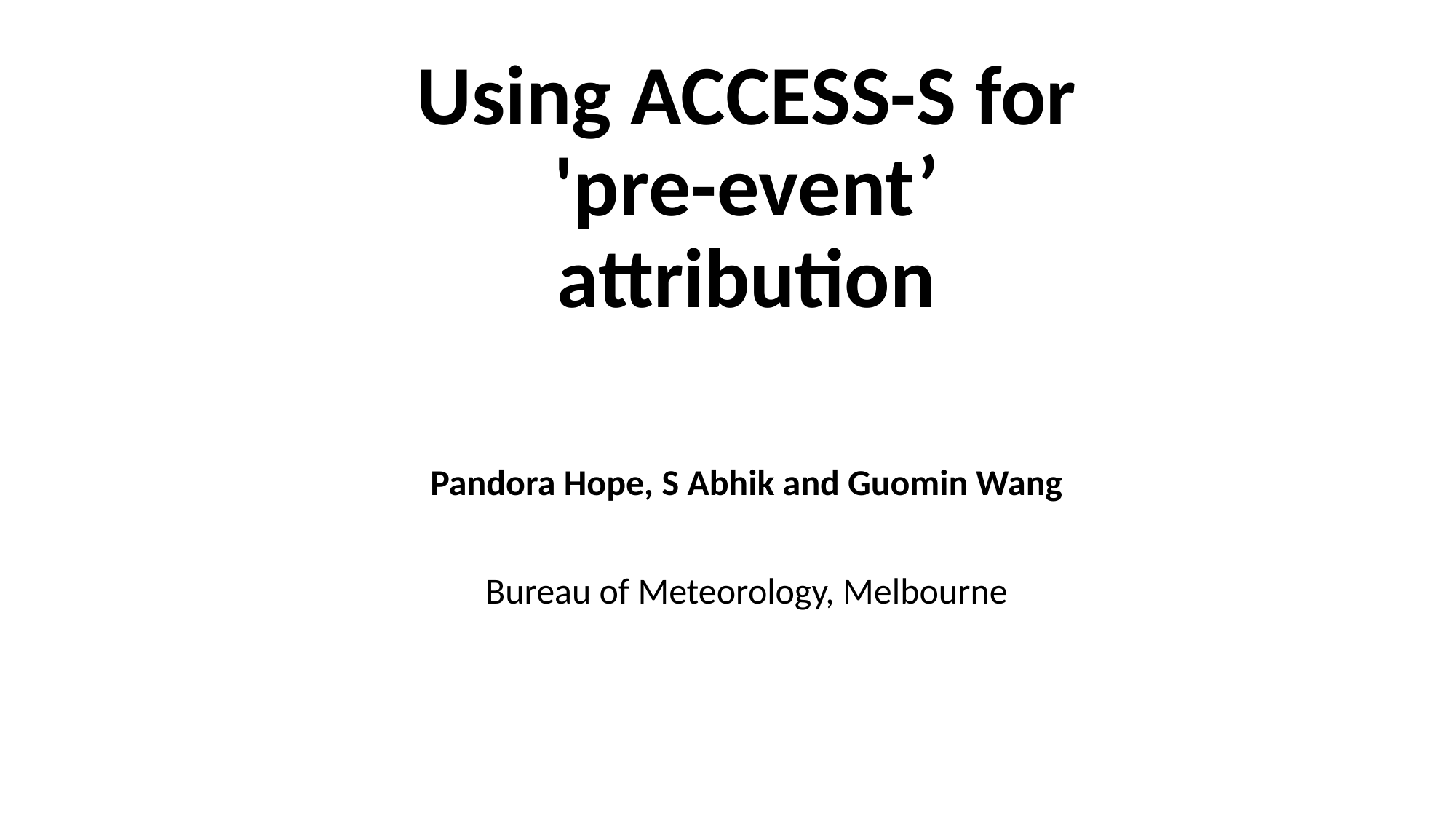

# Using ACCESS-S for 'pre-event’ attribution
Pandora Hope, S Abhik and Guomin Wang

Bureau of Meteorology, Melbourne